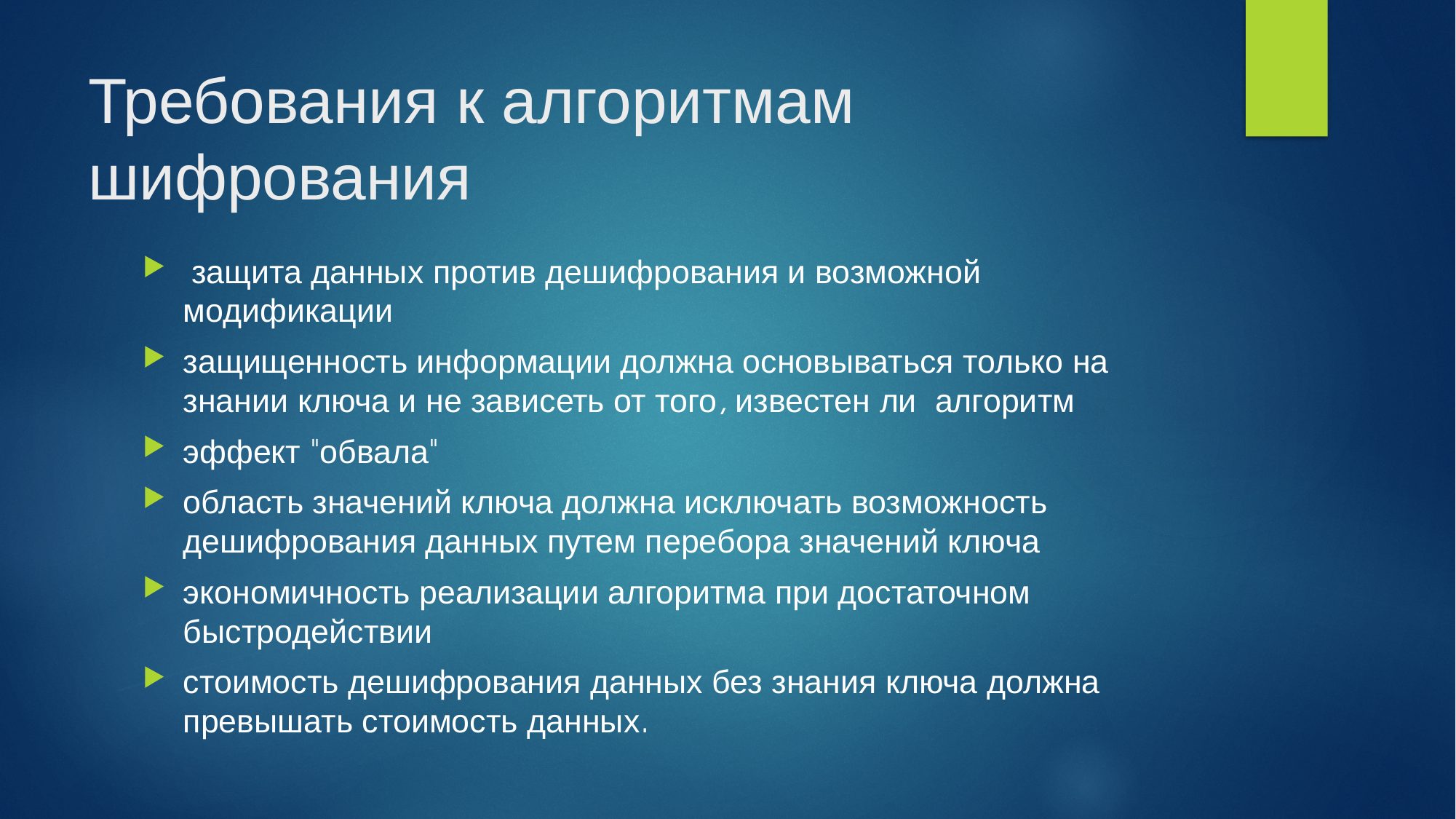

# Требования к алгоритмам шифрования
 защита данных против дешифрования и возможной модификации
защищенность информации должна основываться только на знании ключа и не зависеть от того, известен ли  алгоритм
эффект "обвала"
область значений ключа должна исключать возможность дешифрования данных путем перебора значений ключа
экономичность реализации алгоритма при достаточном быстродействии
стоимость дешифрования данных без знания ключа должна превышать стоимость данных.